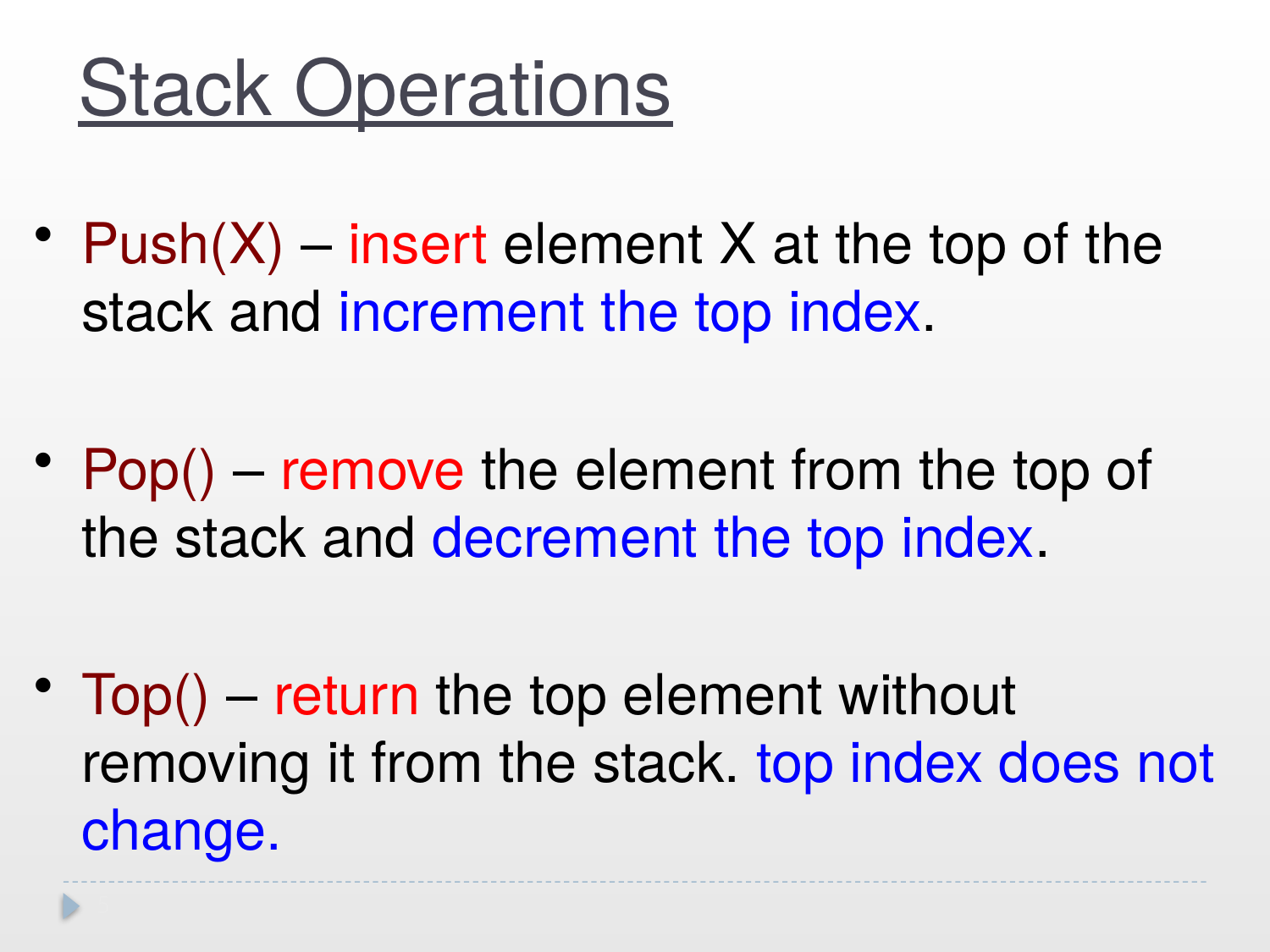

Stack Operations
Push(X) – insert element X at the top of the stack and increment the top index.

Pop() – remove the element from the top of the stack and decrement the top index.

Top() – return the top element without removing it from the stack. top index does not change.
5